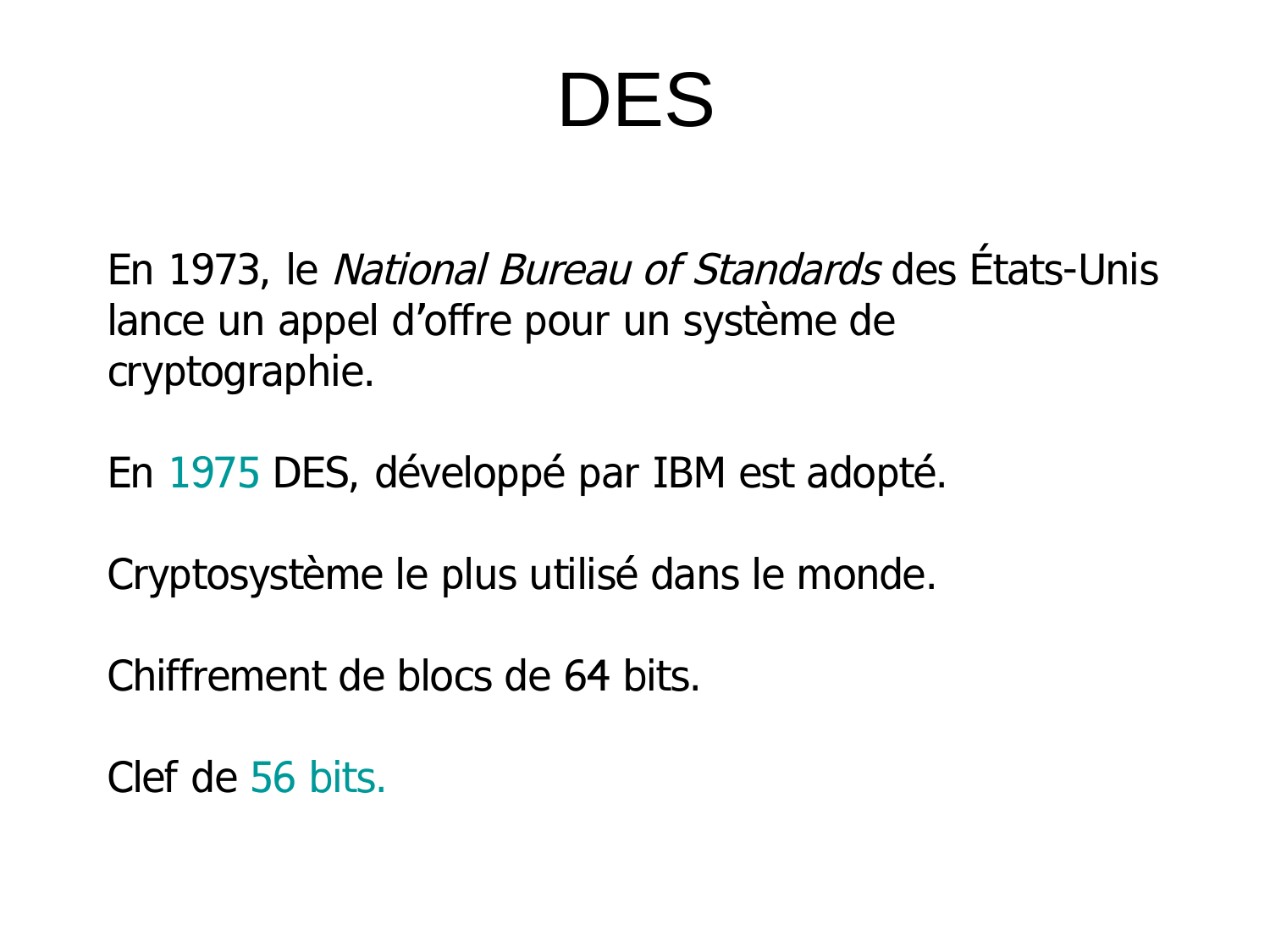

DES
En 1973, le National Bureau of Standards des États-Unis lance un appel d’offre pour un système de cryptographie.

En 1975 DES, développé par IBM est adopté.

Cryptosystème le plus utilisé dans le monde.

Chiffrement de blocs de 64 bits.

Clef de 56 bits.